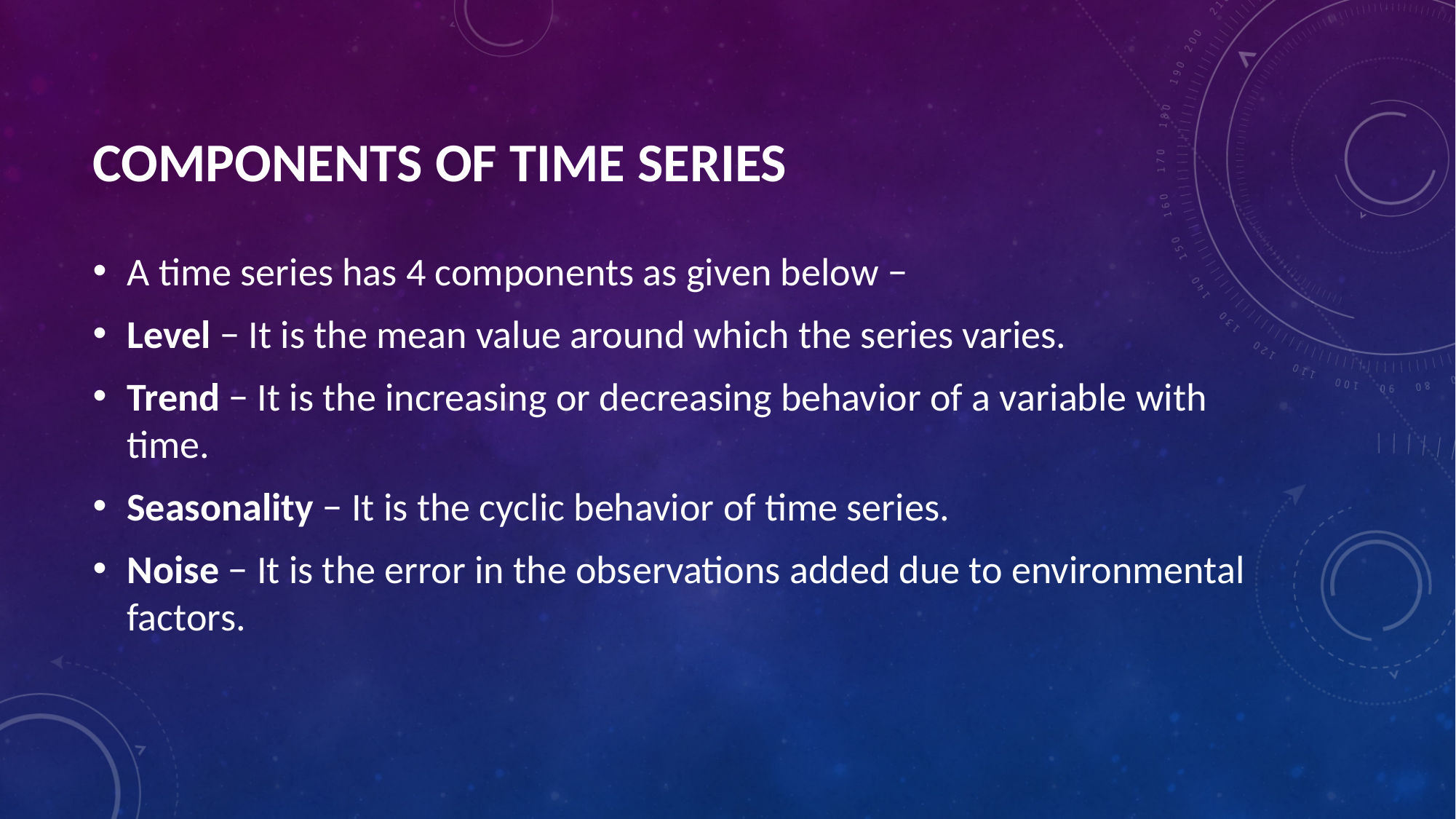

# Components of Time Series
A time series has 4 components as given below −
Level − It is the mean value around which the series varies.
Trend − It is the increasing or decreasing behavior of a variable with time.
Seasonality − It is the cyclic behavior of time series.
Noise − It is the error in the observations added due to environmental factors.